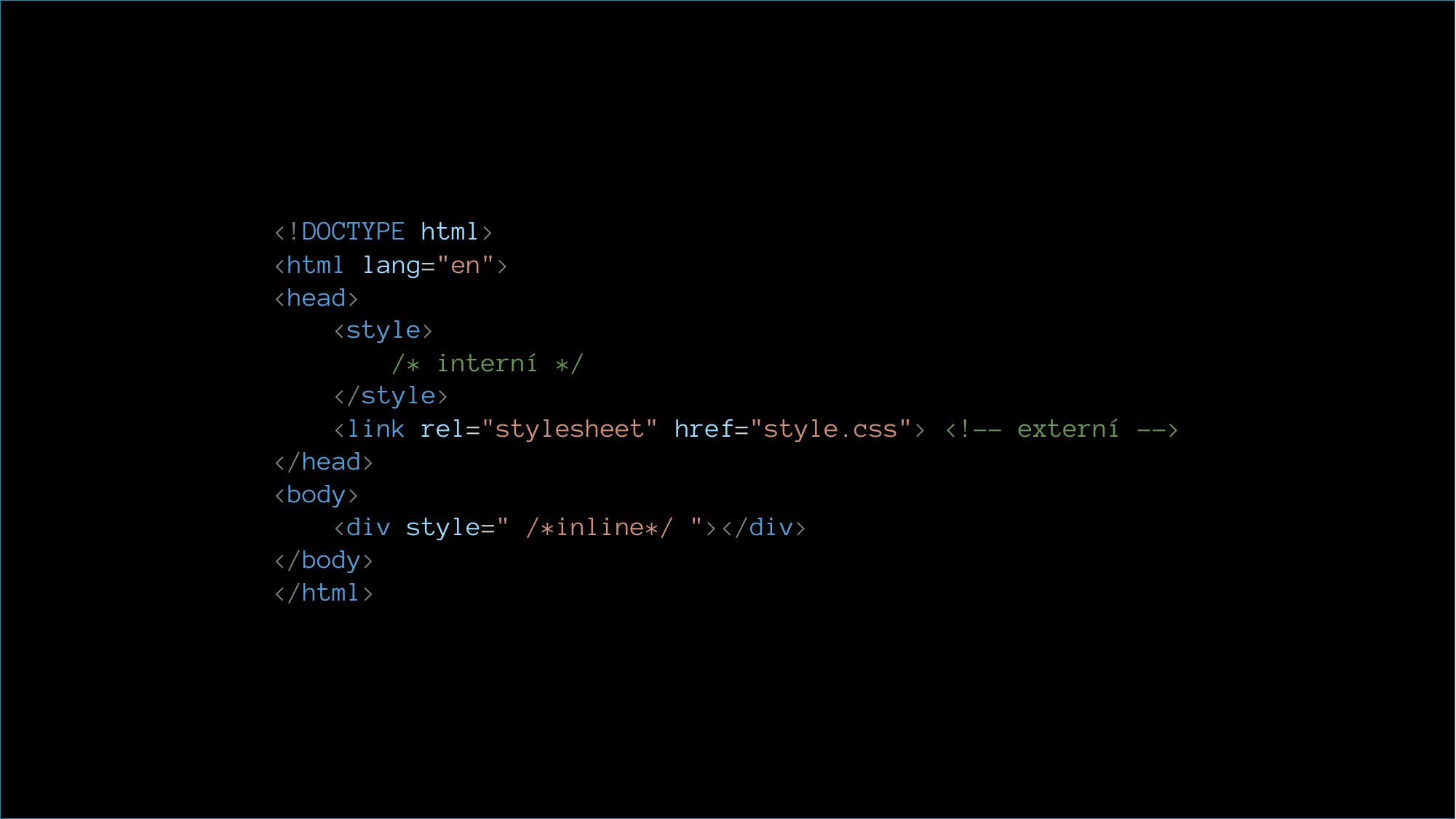

<!DOCTYPE html>
<html lang="en">
<head>
    <style>
        /* interní */
    </style>
    <link rel="stylesheet" href="style.css"> <!-- externí -->
</head>
<body>
    <div style=" /*inline*/ "></div>
</body>
</html>